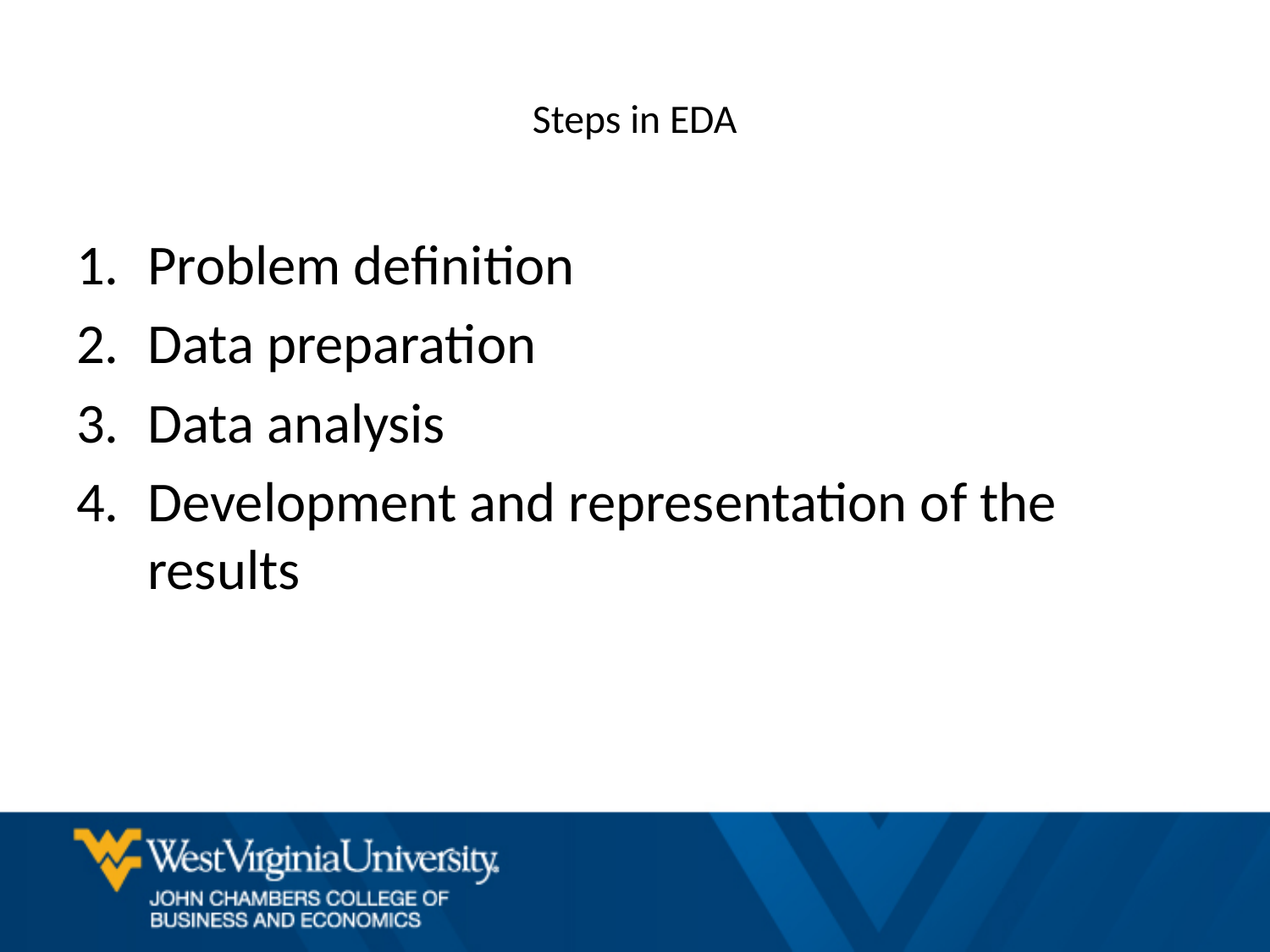

# Steps in EDA
Problem definition
Data preparation
Data analysis
Development and representation of the results